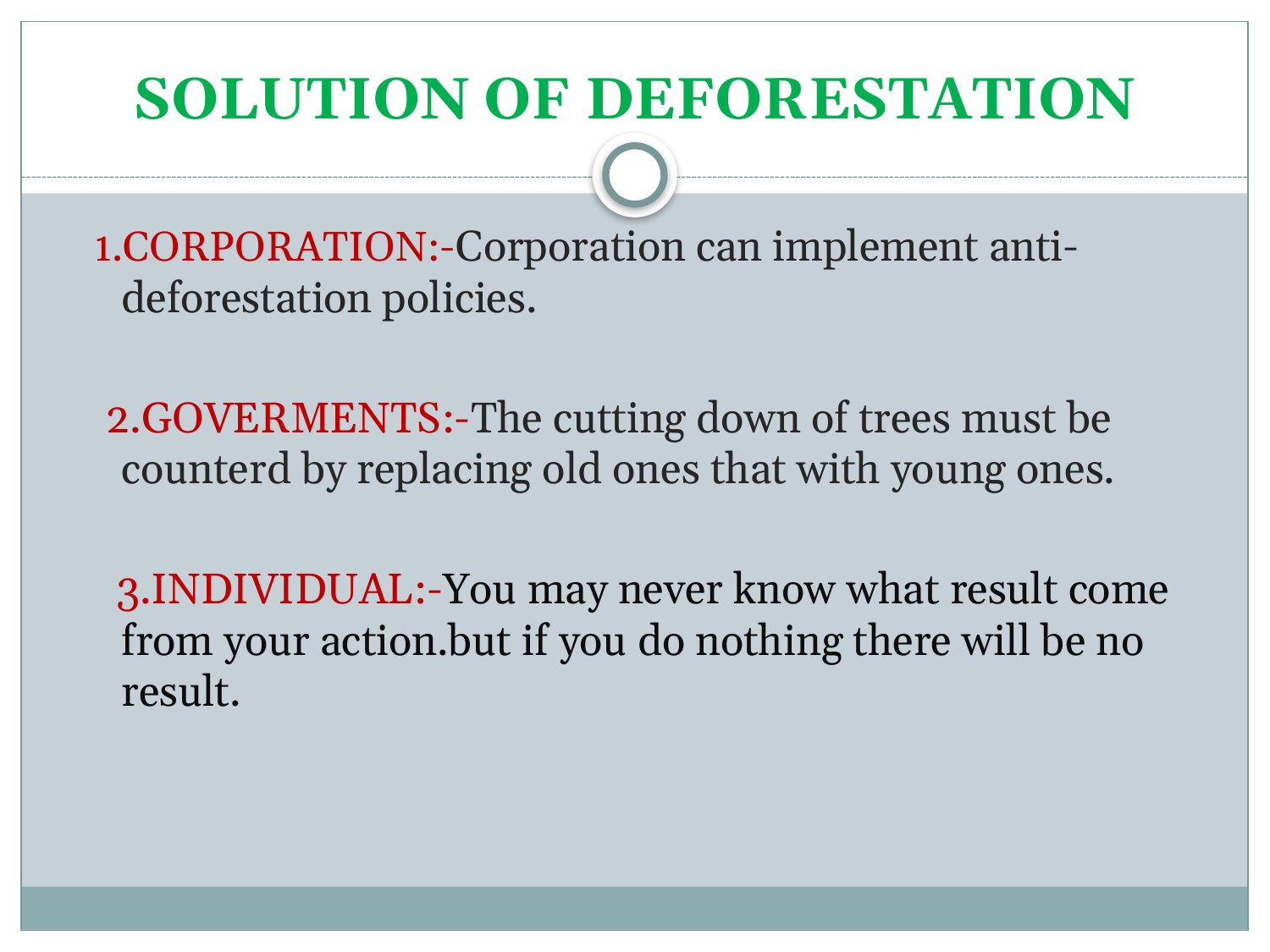

# SOLUTION OF DEFORESTATION
    1.CORPORATION:-Corporation can implement anti-deforestation policies.

     2.GOVERMENTS:-The cutting down of trees must be counterd by replacing old ones that with young ones.

      3.INDIVIDUAL:-You may never know what result come from your action.but if you do nothing there will be no result.